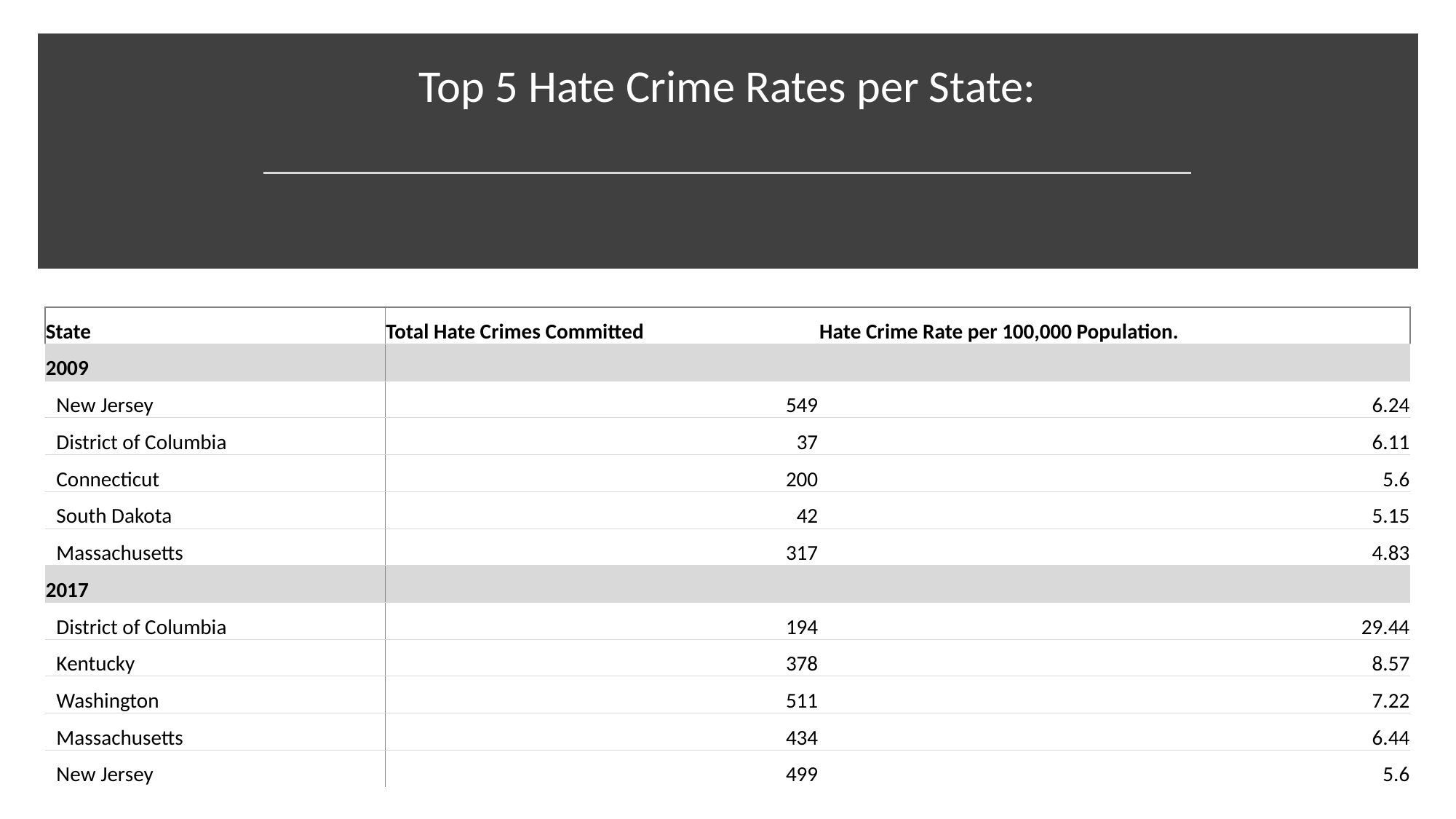

# Top 5 Hate Crime Rates per State:
| State | Total Hate Crimes Committed | Hate Crime Rate per 100,000 Population. |
| --- | --- | --- |
| 2009 |  |  |
| New Jersey | 549 | 6.24 |
| District of Columbia | 37 | 6.11 |
| Connecticut | 200 | 5.6 |
| South Dakota | 42 | 5.15 |
| Massachusetts | 317 | 4.83 |
| 2017 |  |  |
| District of Columbia | 194 | 29.44 |
| Kentucky | 378 | 8.57 |
| Washington | 511 | 7.22 |
| Massachusetts | 434 | 6.44 |
| New Jersey | 499 | 5.6 |